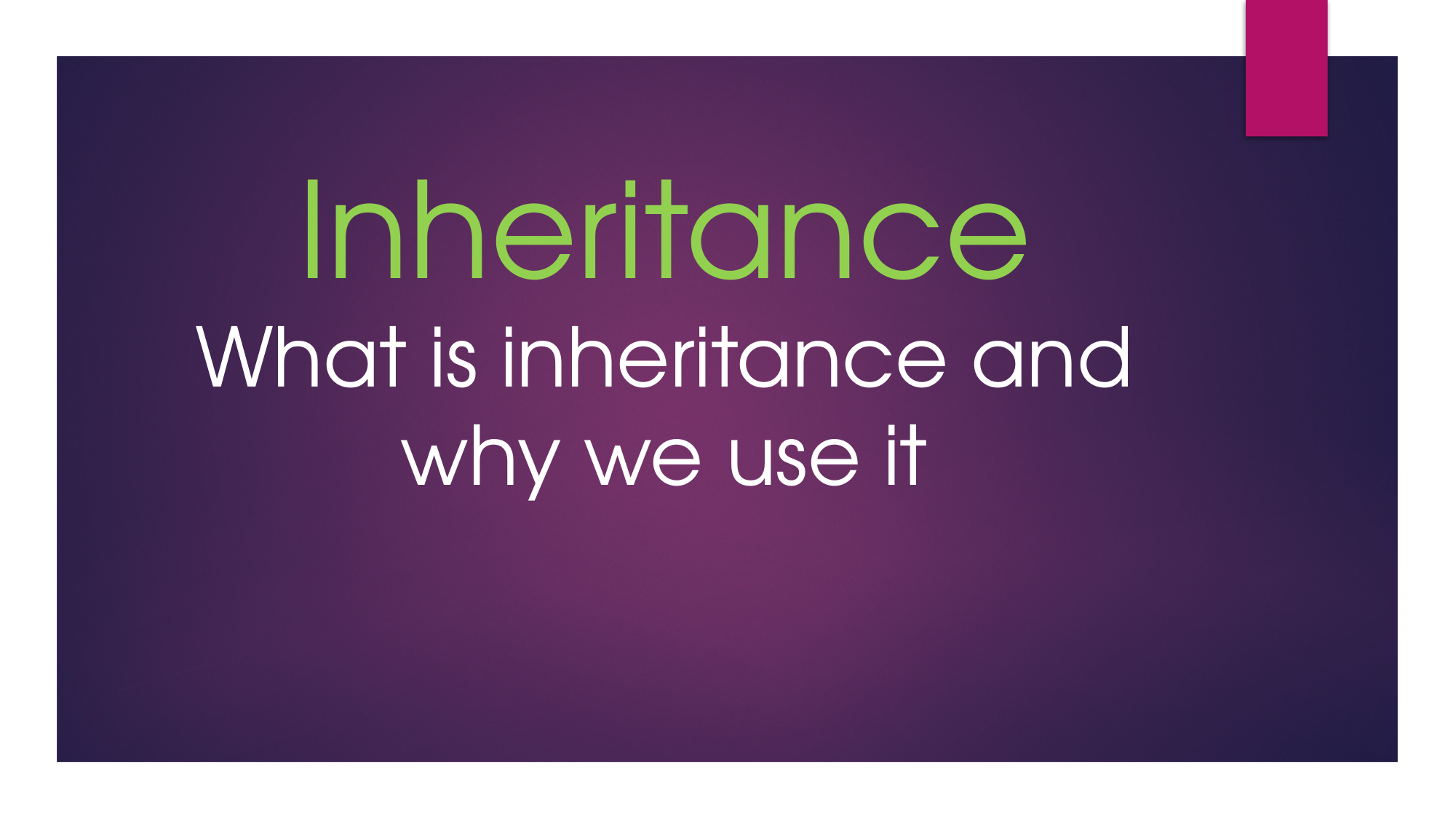

# Inheritance What is inheritance and why we use it